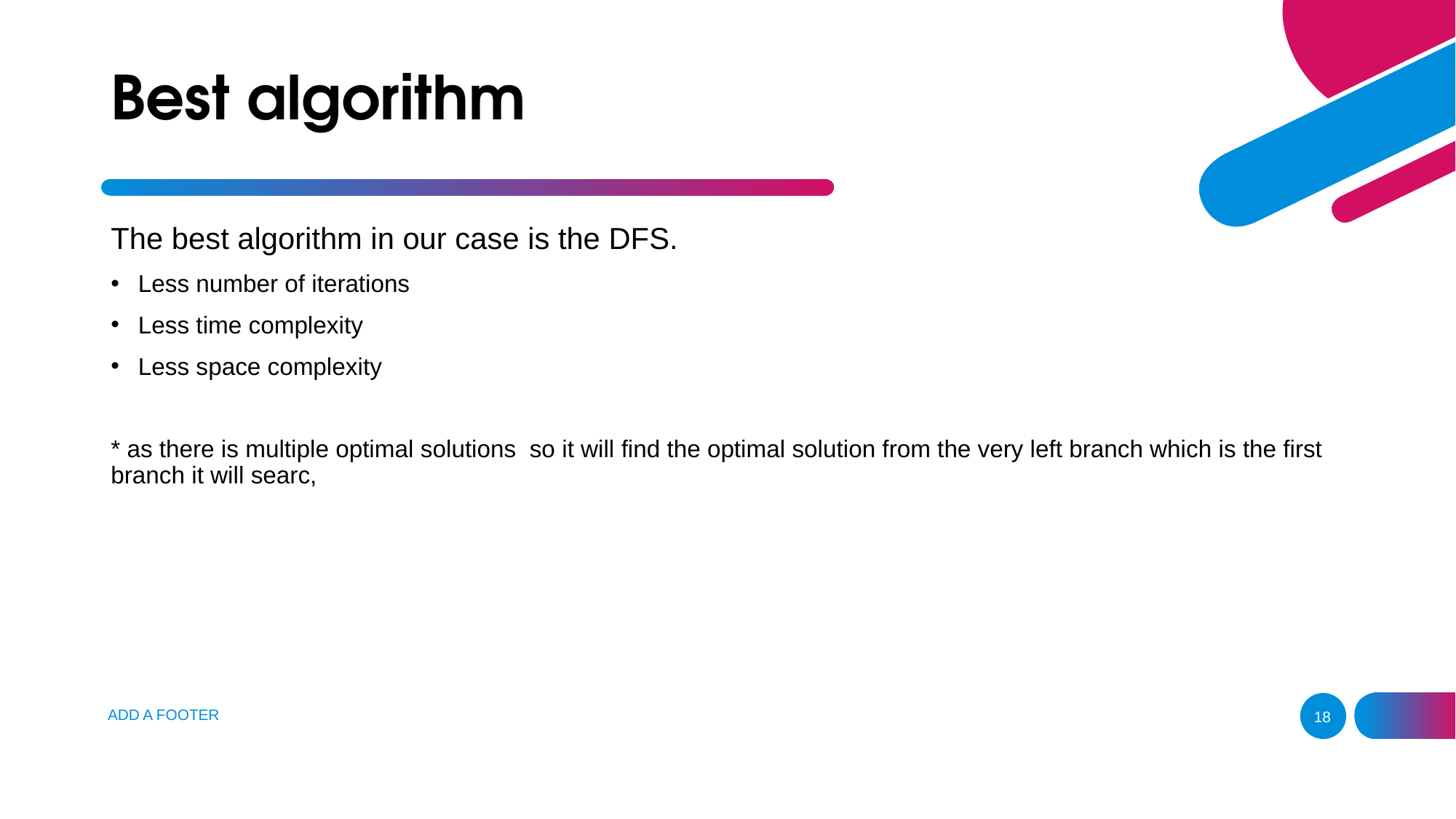

# Best algorithm
The best algorithm in our case is the DFS.
Less number of iterations
Less time complexity
Less space complexity

* as there is multiple optimal solutions  so it will find the optimal solution from the very left branch which is the first branch it will searc,

ADD A FOOTER
18